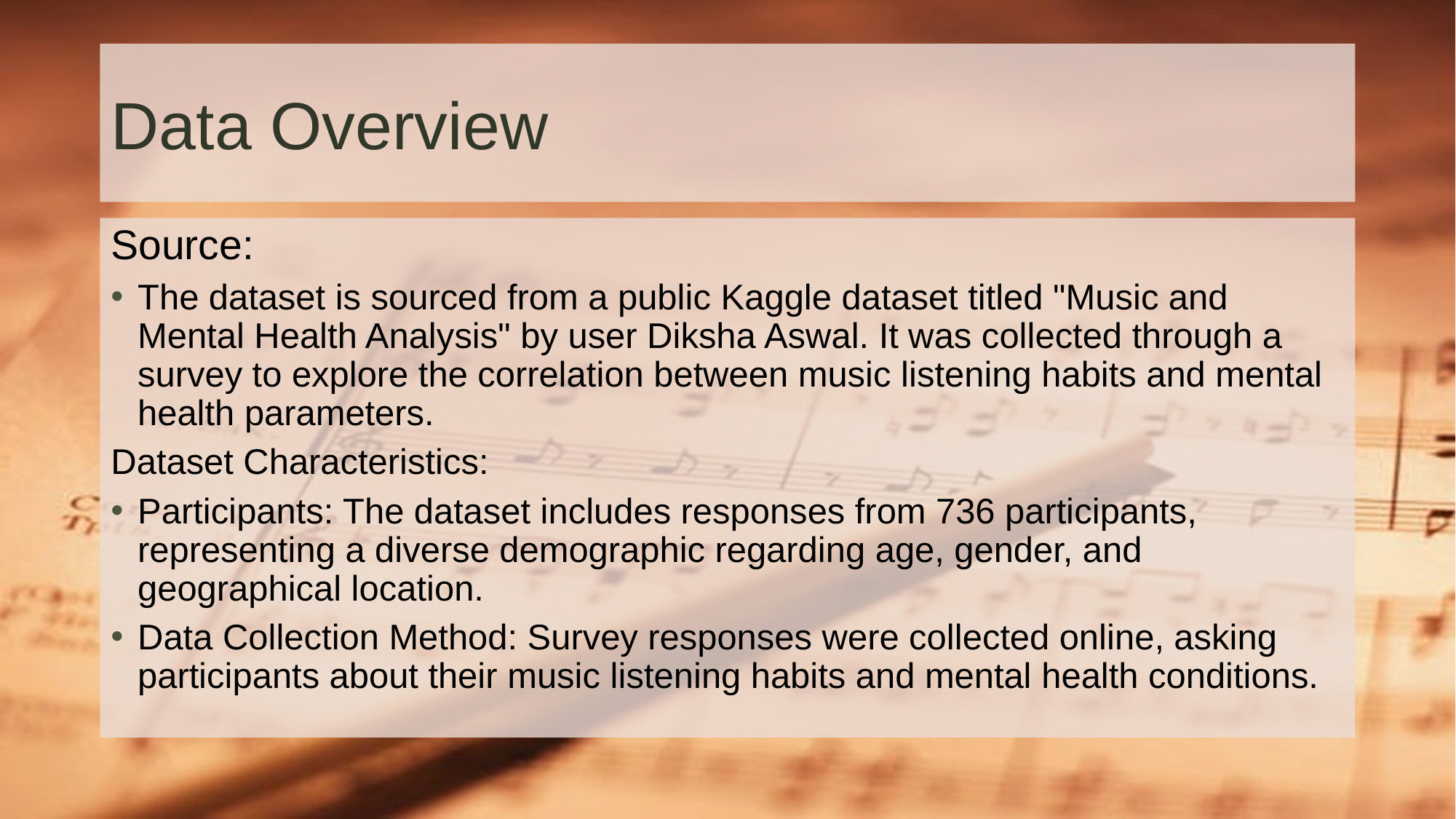

# Data Overview
Source:
The dataset is sourced from a public Kaggle dataset titled "Music and Mental Health Analysis" by user Diksha Aswal. It was collected through a survey to explore the correlation between music listening habits and mental health parameters.
Dataset Characteristics:
Participants: The dataset includes responses from 736 participants, representing a diverse demographic regarding age, gender, and geographical location.
Data Collection Method: Survey responses were collected online, asking participants about their music listening habits and mental health conditions.